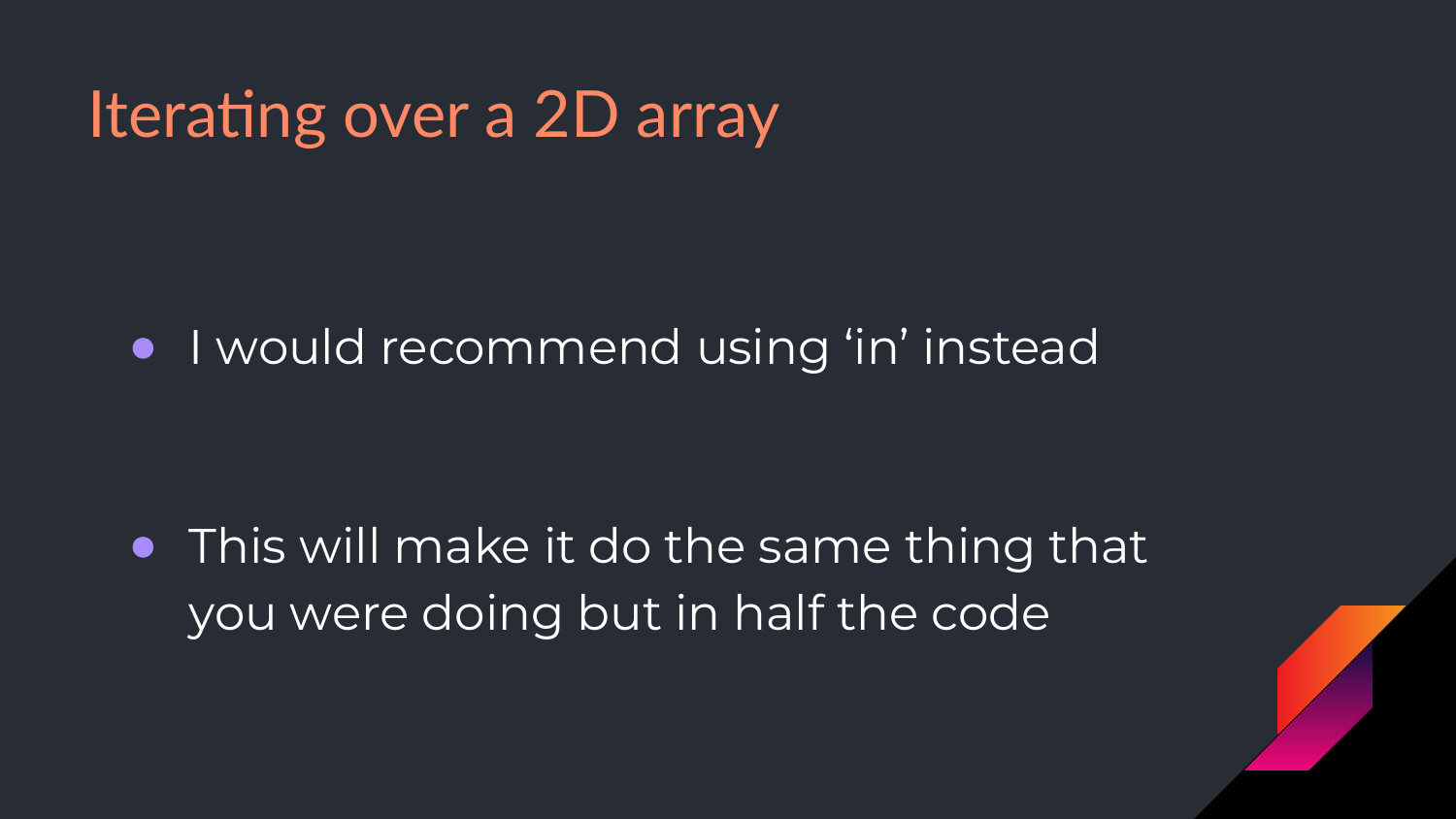

# Iterating over a 2D array
I would recommend using ‘in’ instead

This will make it do the same thing that you were doing but in half the code